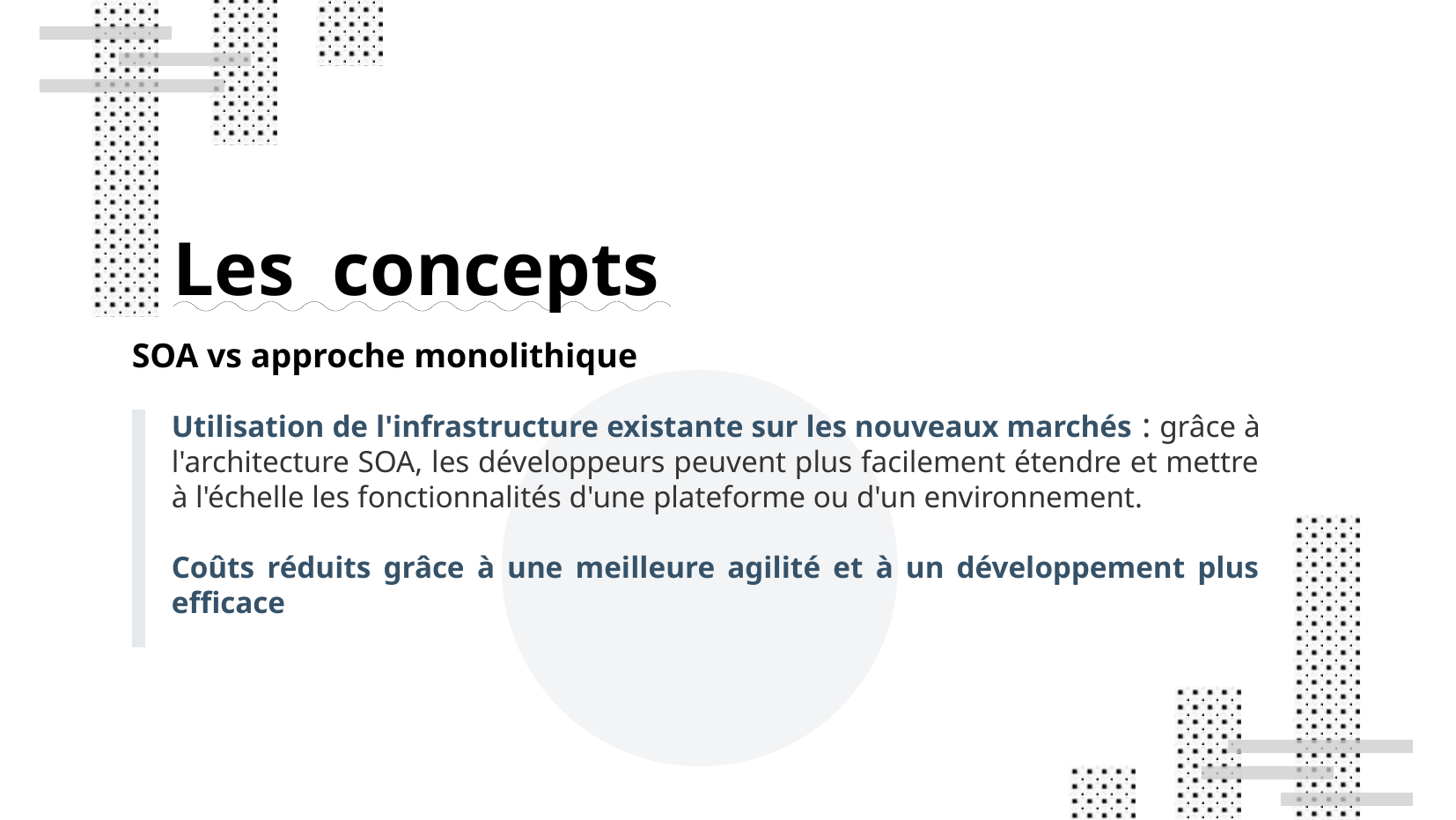

Les  concepts
SOA vs approche monolithique
Utilisation de l'infrastructure existante sur les nouveaux marchés : grâce à l'architecture SOA, les développeurs peuvent plus facilement étendre et mettre à l'échelle les fonctionnalités d'une plateforme ou d'un environnement.

Coûts réduits grâce à une meilleure agilité et à un développement plus efficace